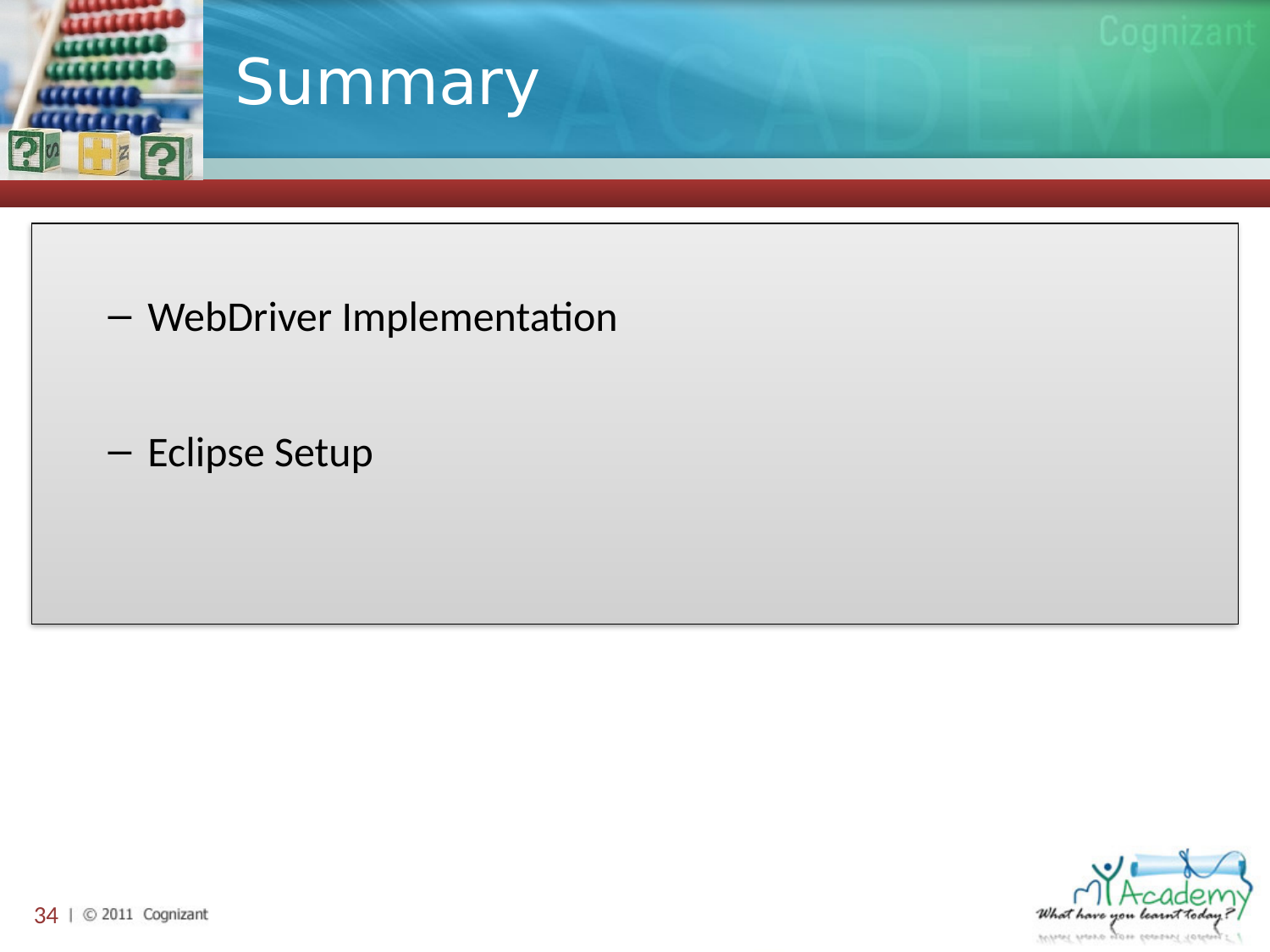

# Summary

WebDriver Implementation

Eclipse Setup

34